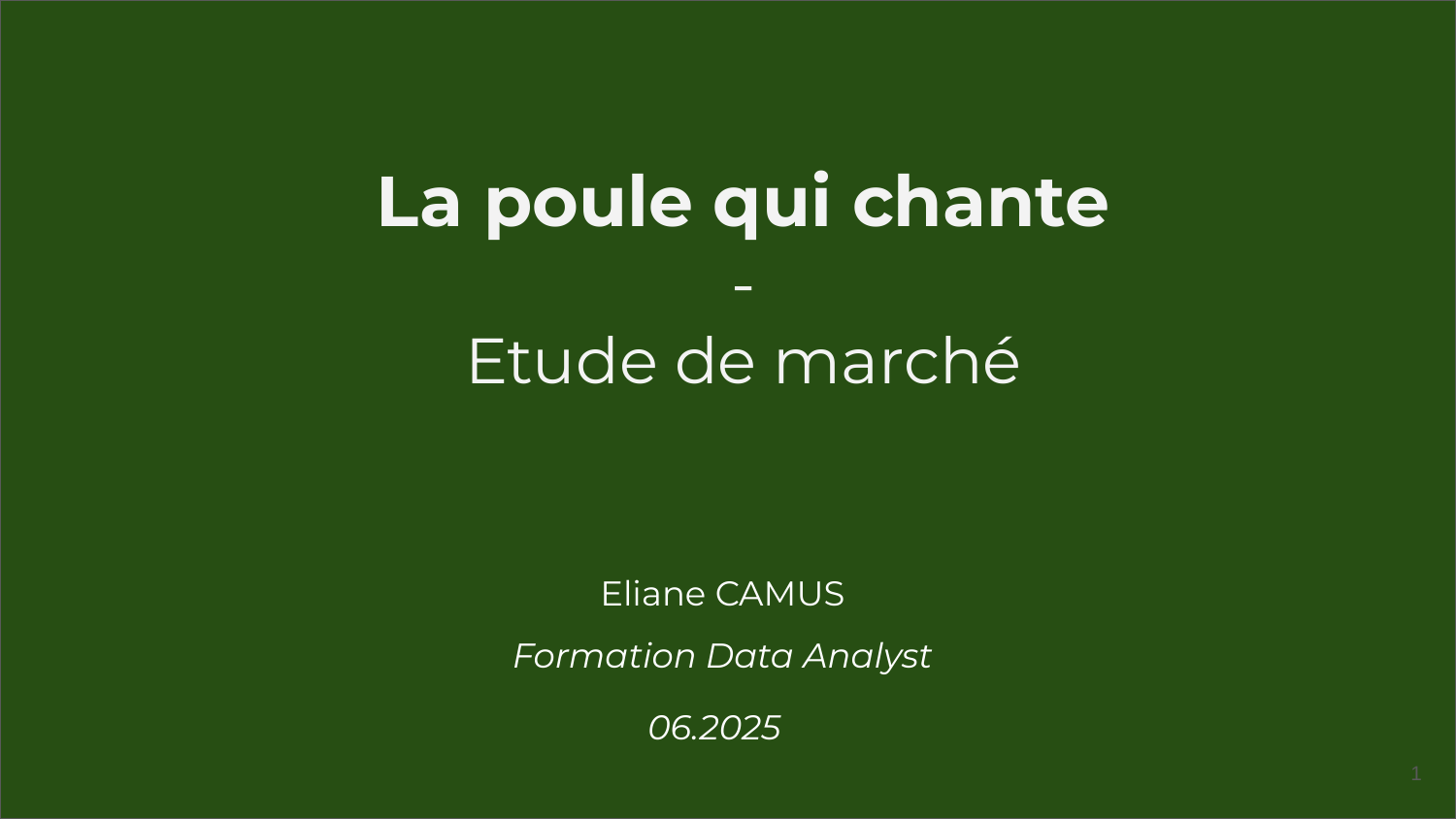

La poule qui chante
-
Etude de marché
Eliane CAMUS
Formation Data Analyst
06.2025
1